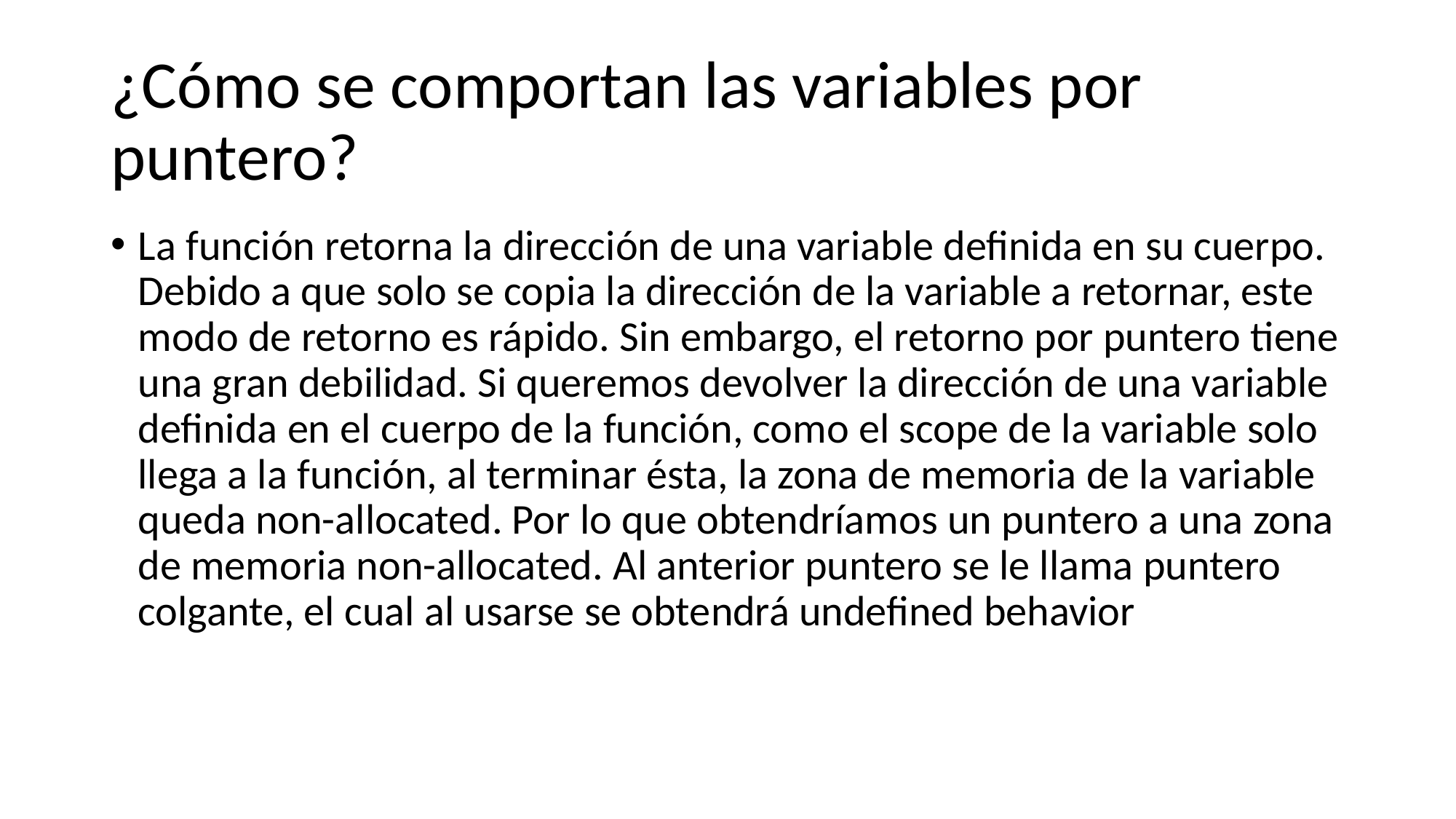

¿Cómo se comportan las variables por puntero?
La función retorna la dirección de una variable definida en su cuerpo. Debido a que solo se copia la dirección de la variable a retornar, este modo de retorno es rápido. Sin embargo, el retorno por puntero tiene una gran debilidad. Si queremos devolver la dirección de una variable definida en el cuerpo de la función, como el scope de la variable solo llega a la función, al terminar ésta, la zona de memoria de la variable queda non-allocated. Por lo que obtendríamos un puntero a una zona de memoria non-allocated. Al anterior puntero se le llama puntero colgante, el cual al usarse se obtendrá undefined behavior